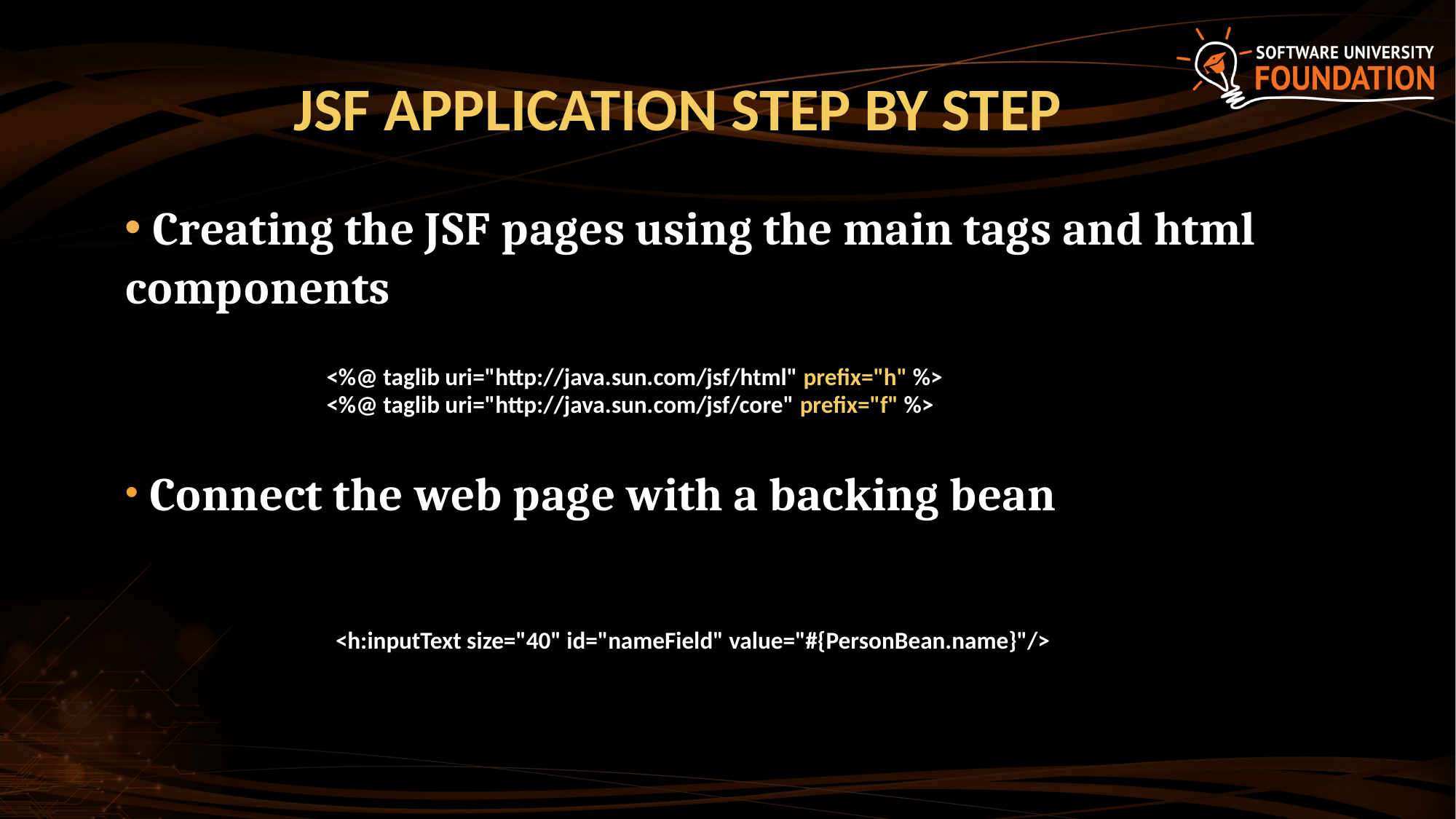

# JSF application step by step
 Creating the JSF pages using the main tags and html components

 Connect the web page with a backing bean

| <%@ taglib uri="http://java.sun.com/jsf/html" prefix="h" %> <%@ taglib uri="http://java.sun.com/jsf/core" prefix="f" %> |
| --- |
| <h:inputText size="40" id="nameField" value="#{PersonBean.name}"/> |
| --- |